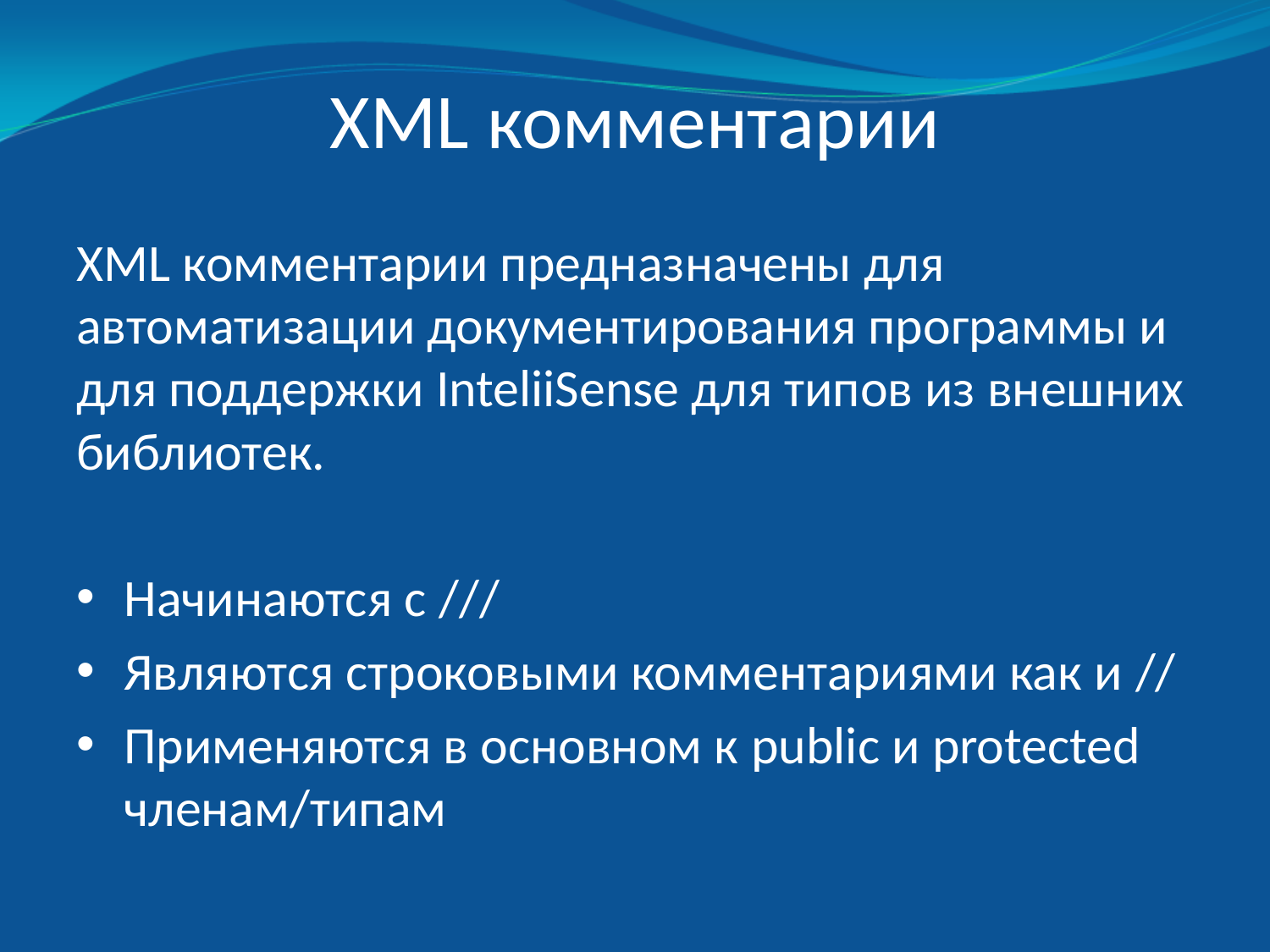

# XML комментарии
XML комментарии предназначены для автоматизации документирования программы и для поддержки InteliiSense для типов из внешних библиотек.

Начинаются с ///
Являются строковыми комментариями как и //
Применяются в основном к public и protected членам/типам